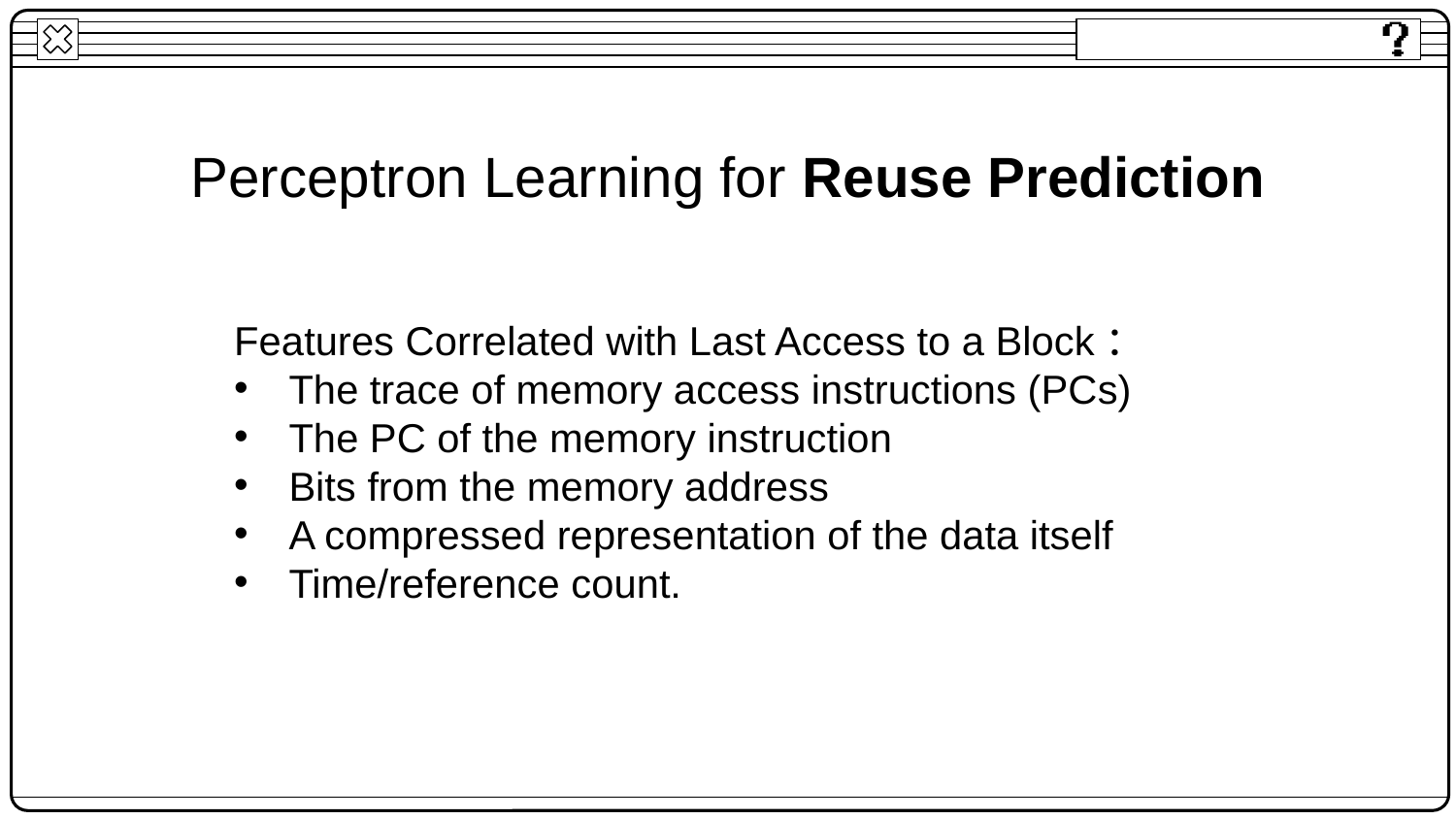

# Perceptron Learning for Reuse Prediction
Features Correlated with Last Access to a Block：
The trace of memory access instructions (PCs)
The PC of the memory instruction
Bits from the memory address
A compressed representation of the data itself
Time/reference count.